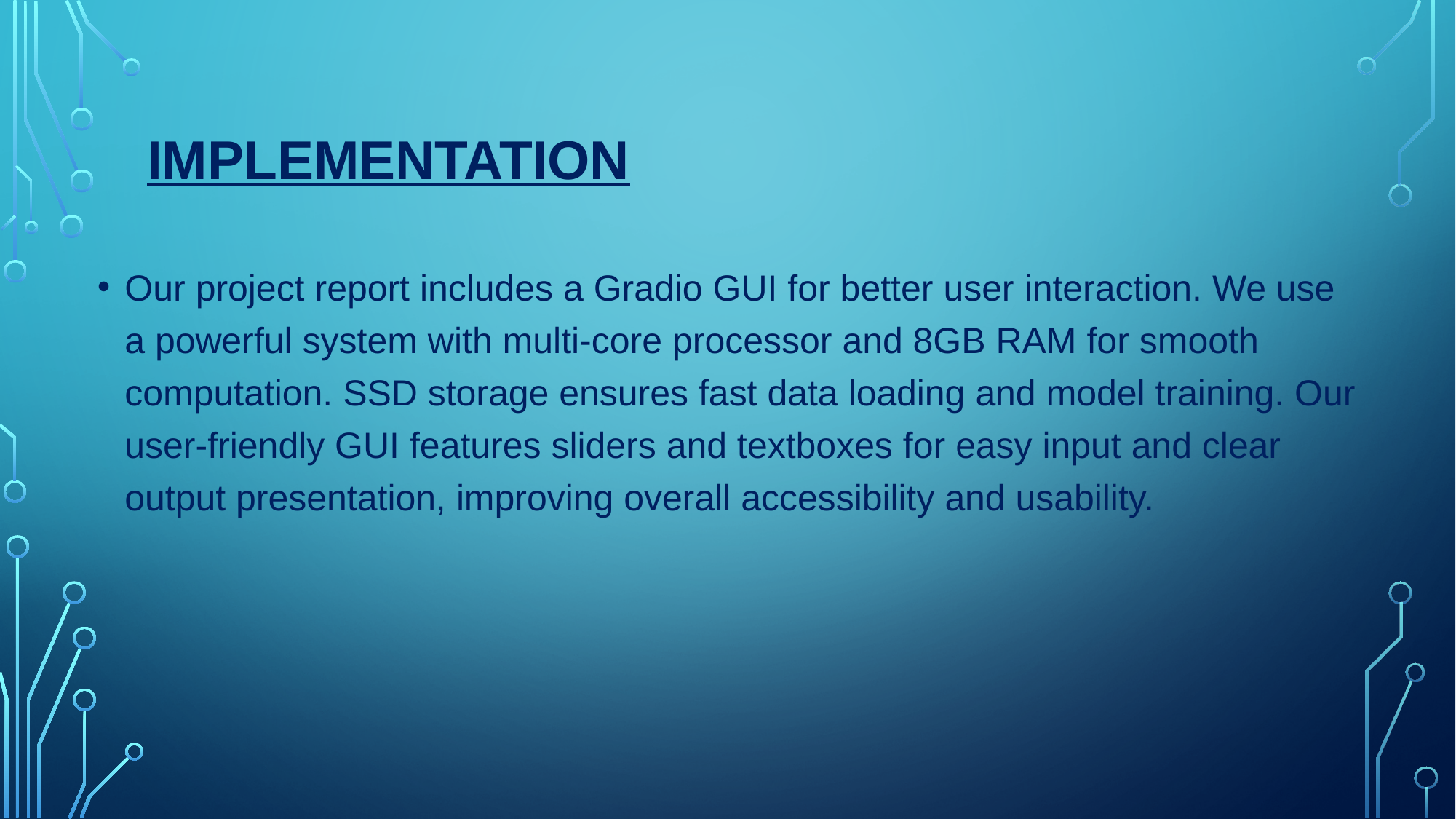

# IMPLEMENTATION
Our project report includes a Gradio GUI for better user interaction. We use a powerful system with multi-core processor and 8GB RAM for smooth computation. SSD storage ensures fast data loading and model training. Our user-friendly GUI features sliders and textboxes for easy input and clear output presentation, improving overall accessibility and usability.